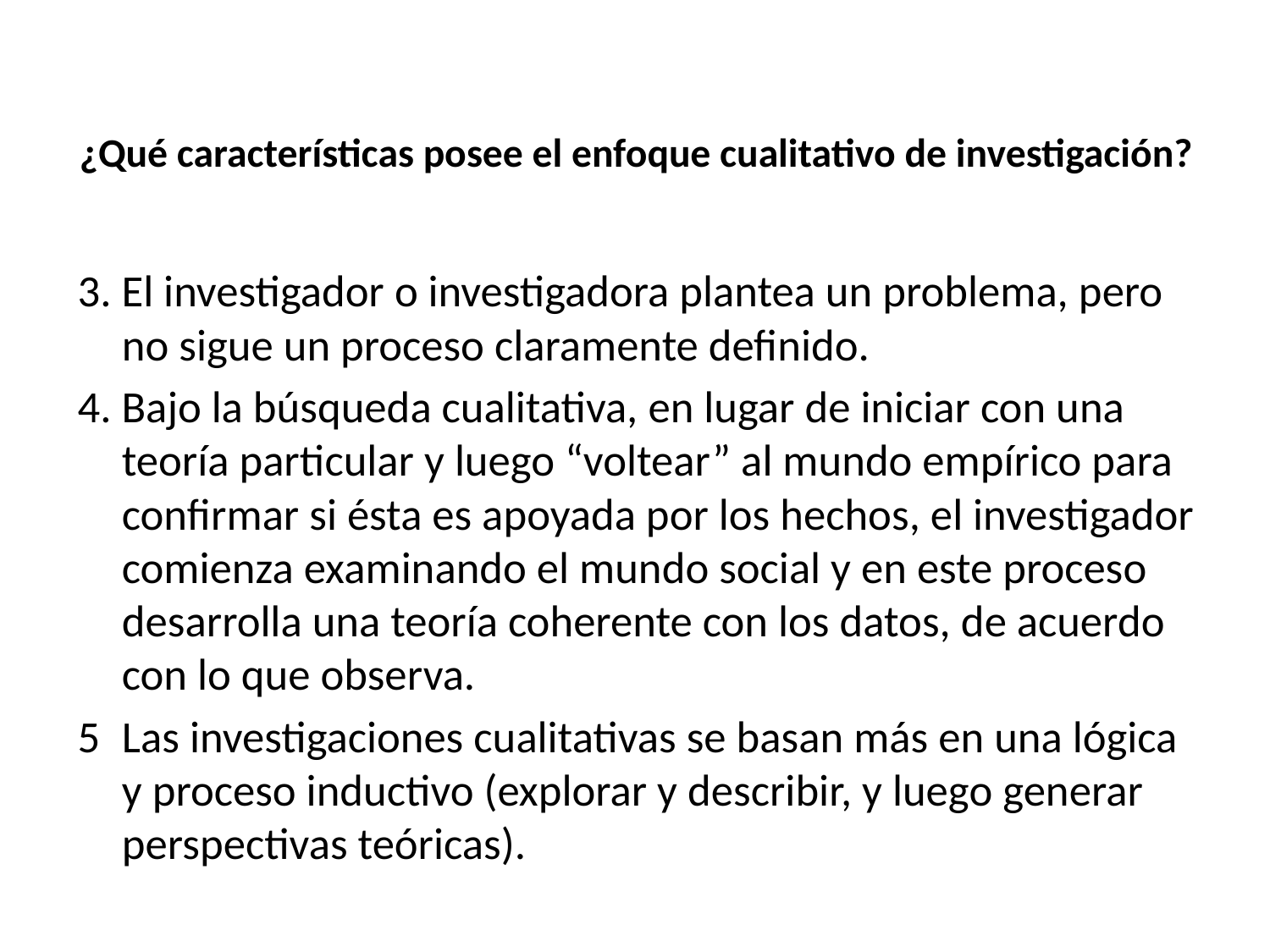

# ¿Qué características posee el enfoque cualitativo de investigación?
3. El investigador o investigadora plantea un problema, pero no sigue un proceso claramente definido.
4. Bajo la búsqueda cualitativa, en lugar de iniciar con una teoría particular y luego “voltear” al mundo empírico para confirmar si ésta es apoyada por los hechos, el investigador comienza examinando el mundo social y en este proceso desarrolla una teoría coherente con los datos, de acuerdo con lo que observa.
5 	Las investigaciones cualitativas se basan más en una lógica y proceso inductivo (explorar y describir, y luego generar perspectivas teóricas).